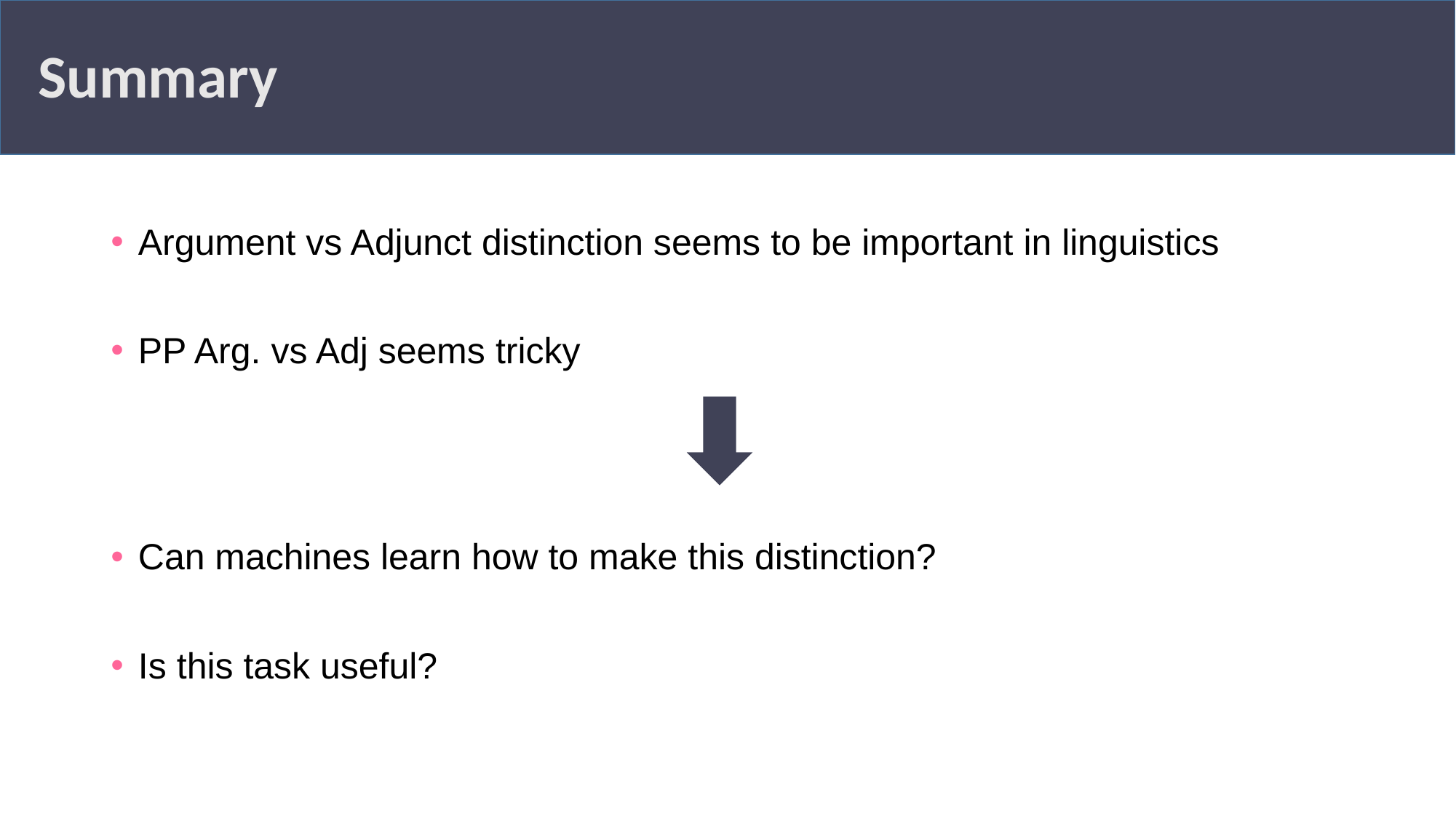

Summary
Argument vs Adjunct distinction seems to be important in linguistics

PP Arg. vs Adj seems tricky

Can machines learn how to make this distinction?

Is this task useful?